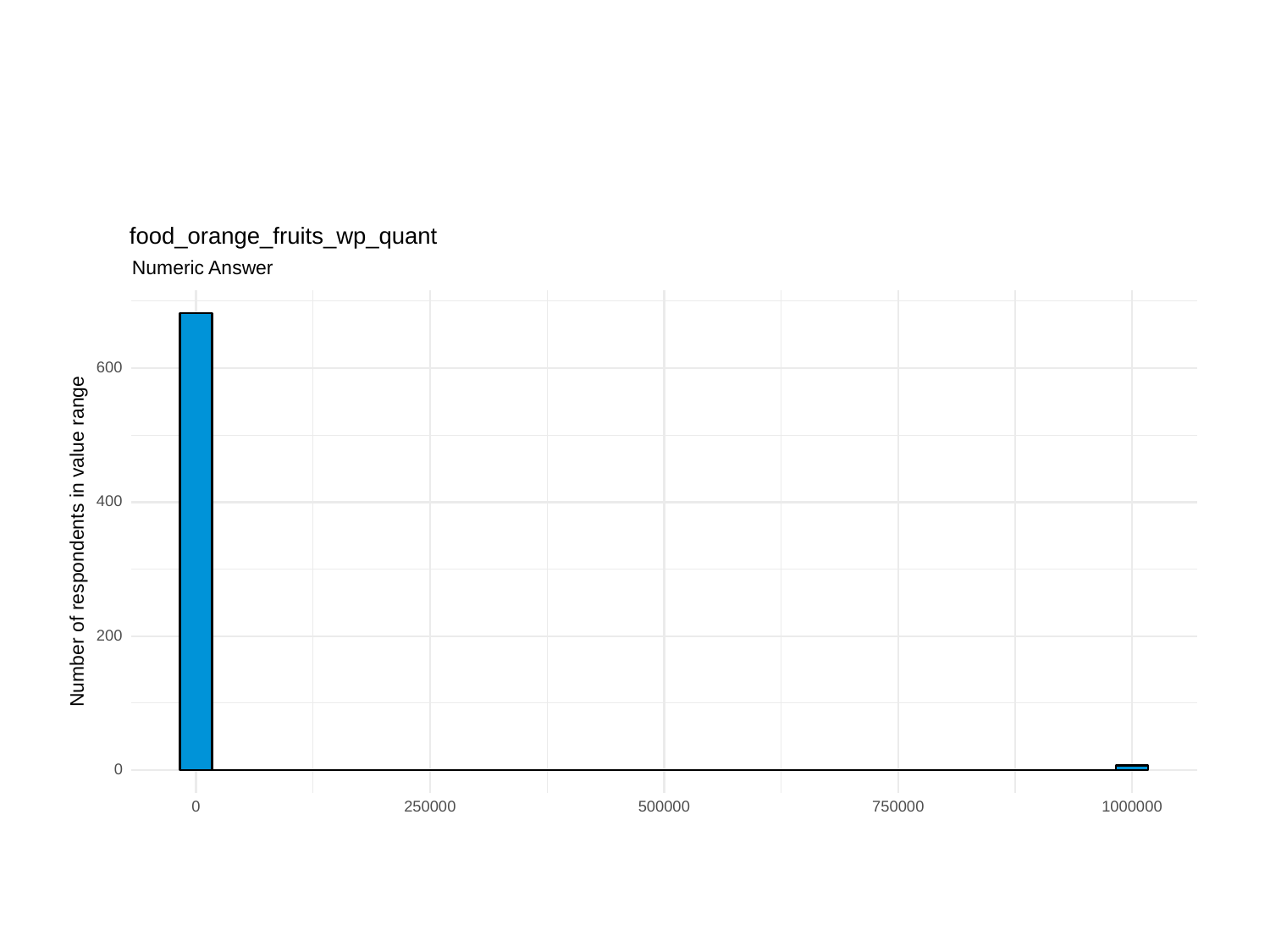

food_orange_fruits_wp_quant
Numeric Answer

600

400

Number of respondents in value range

200

0

0
250000
500000
750000
1000000